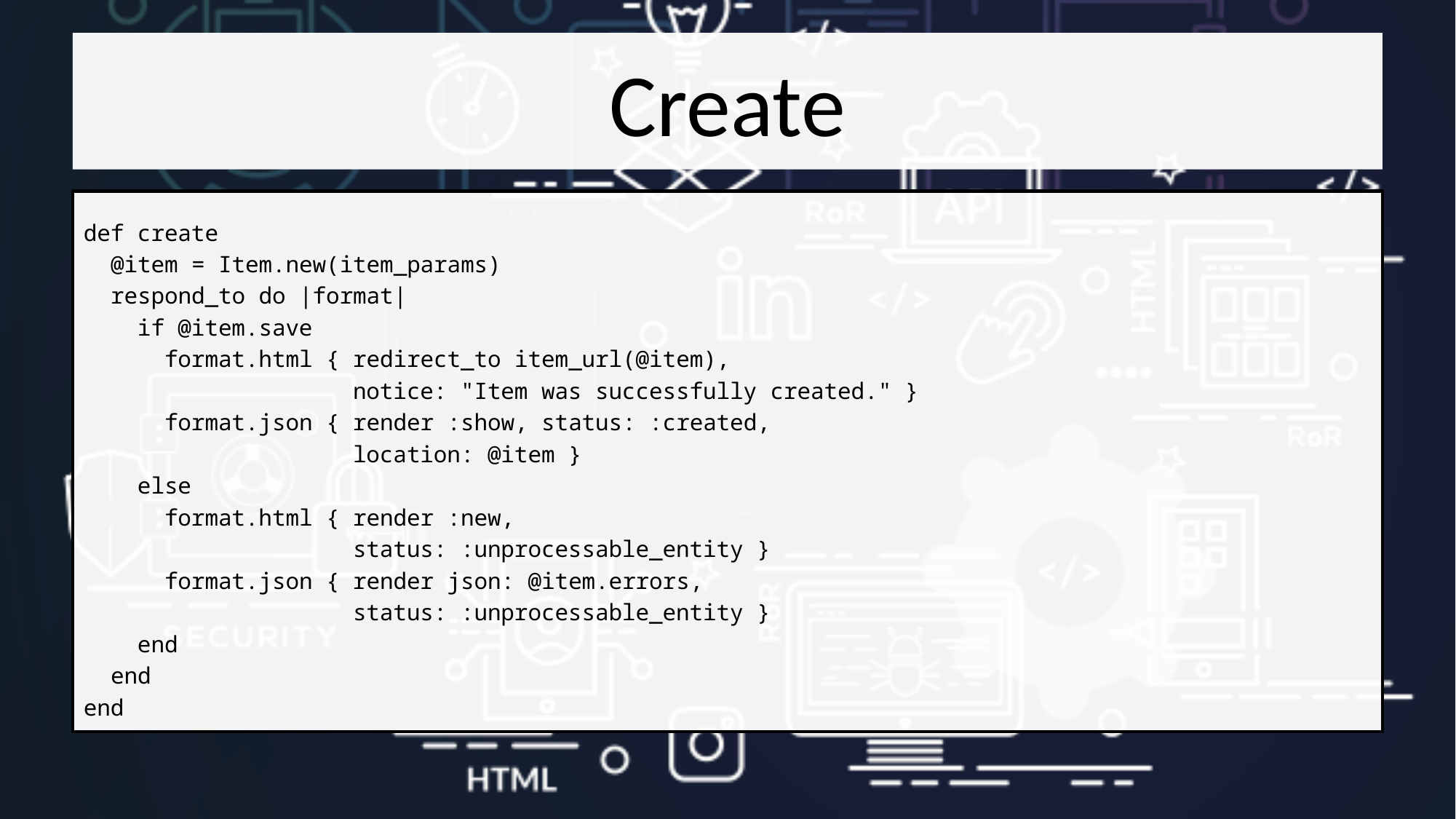

# Create
def create
  @item = Item.new(item_params)
  respond_to do |format|
    if @item.save
      format.html { redirect_to item_url(@item),
                    notice: "Item was successfully created." }
      format.json { render :show, status: :created,
                    location: @item }
    else
      format.html { render :new,
                    status: :unprocessable_entity }
      format.json { render json: @item.errors,
                    status: :unprocessable_entity }
    end
  end
end